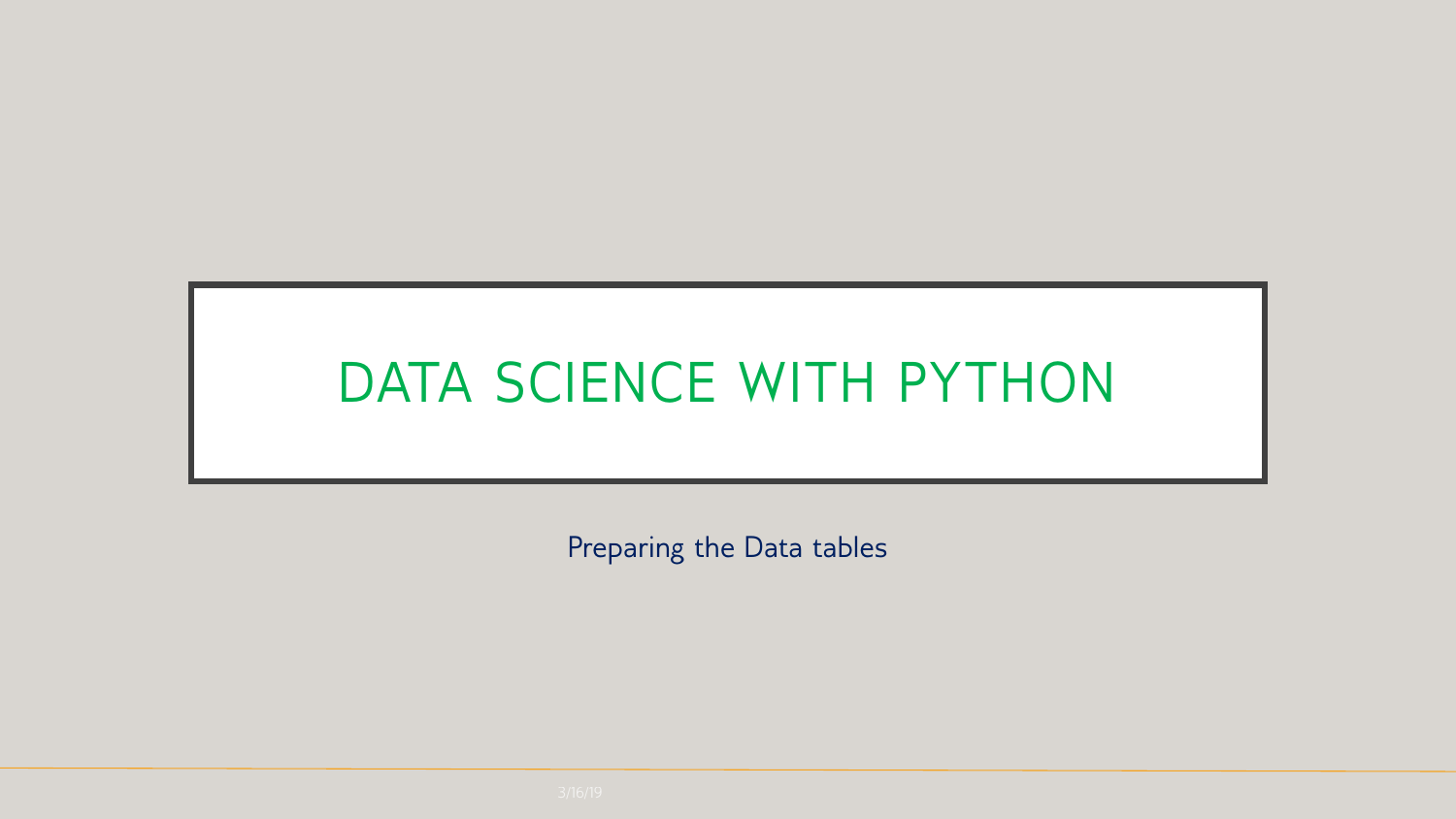

# data science with python
Preparing the Data tables
3/16/19